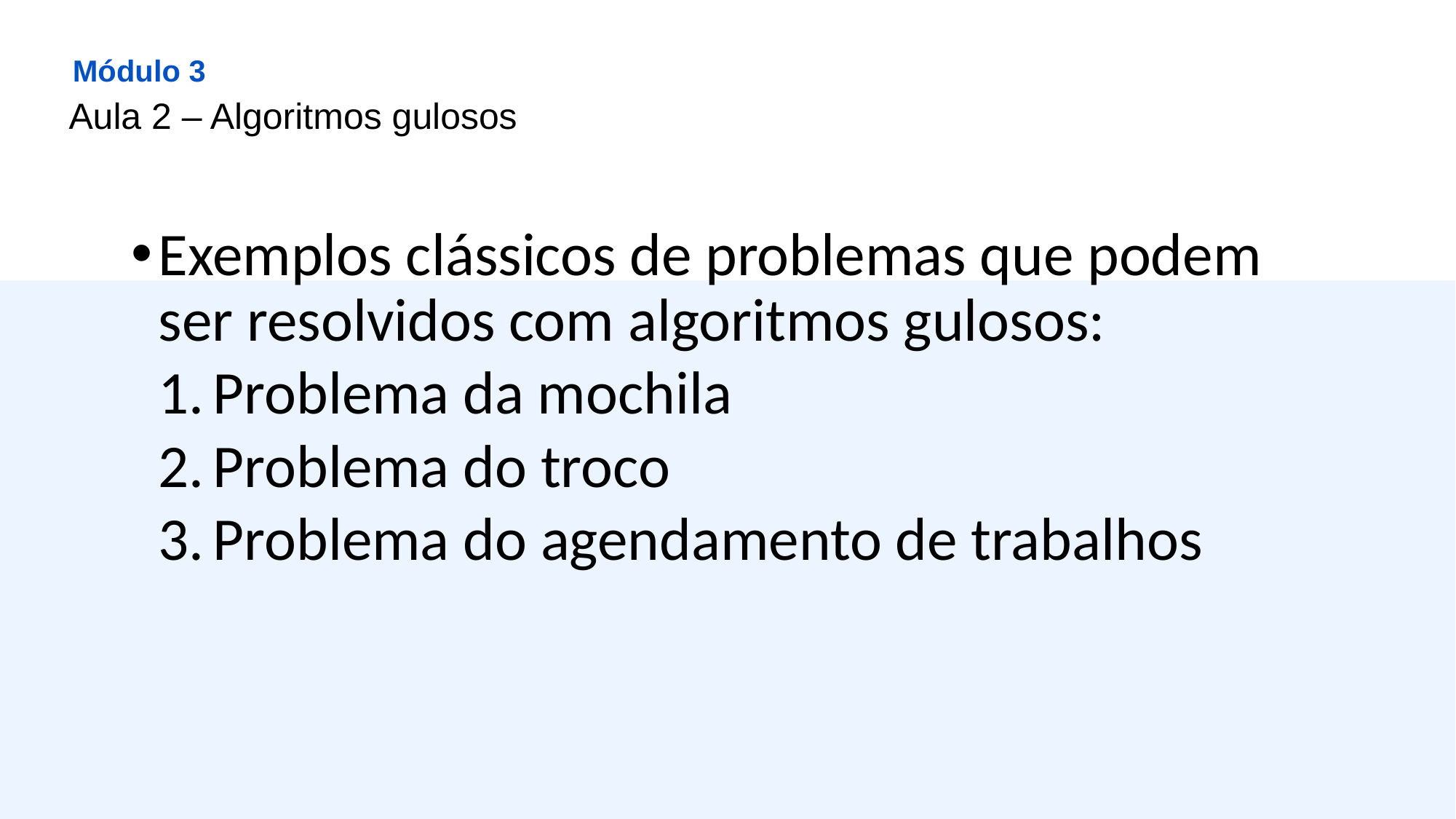

Módulo 3
Aula 2 – Algoritmos gulosos
Exemplos clássicos de problemas que podem ser resolvidos com algoritmos gulosos:
Problema da mochila
Problema do troco
Problema do agendamento de trabalhos